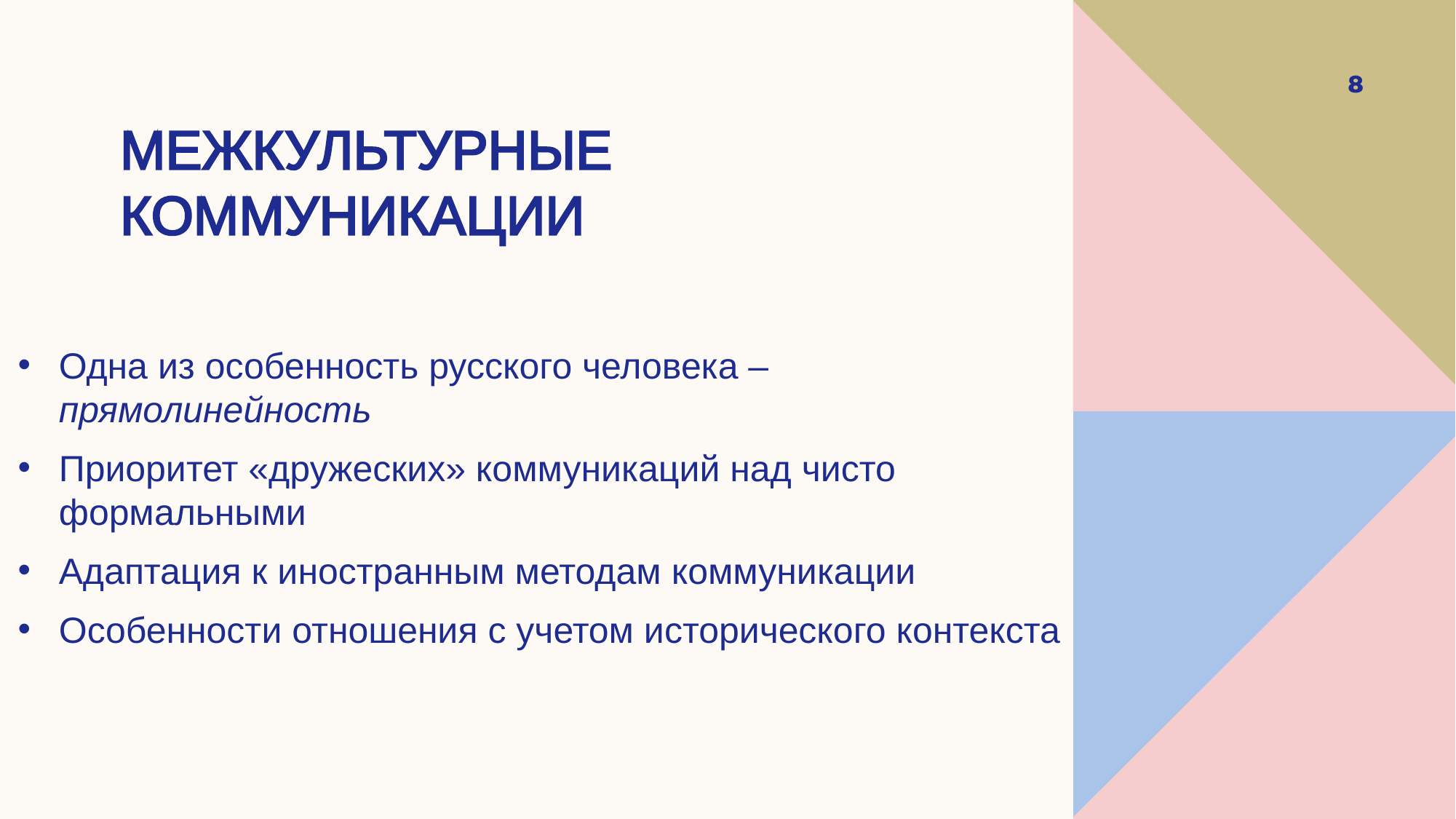

8
# Межкультурные коммуникации
Одна из особенность русского человека – прямолинейность
Приоритет «дружеских» коммуникаций над чисто формальными
Адаптация к иностранным методам коммуникации
Особенности отношения с учетом исторического контекста